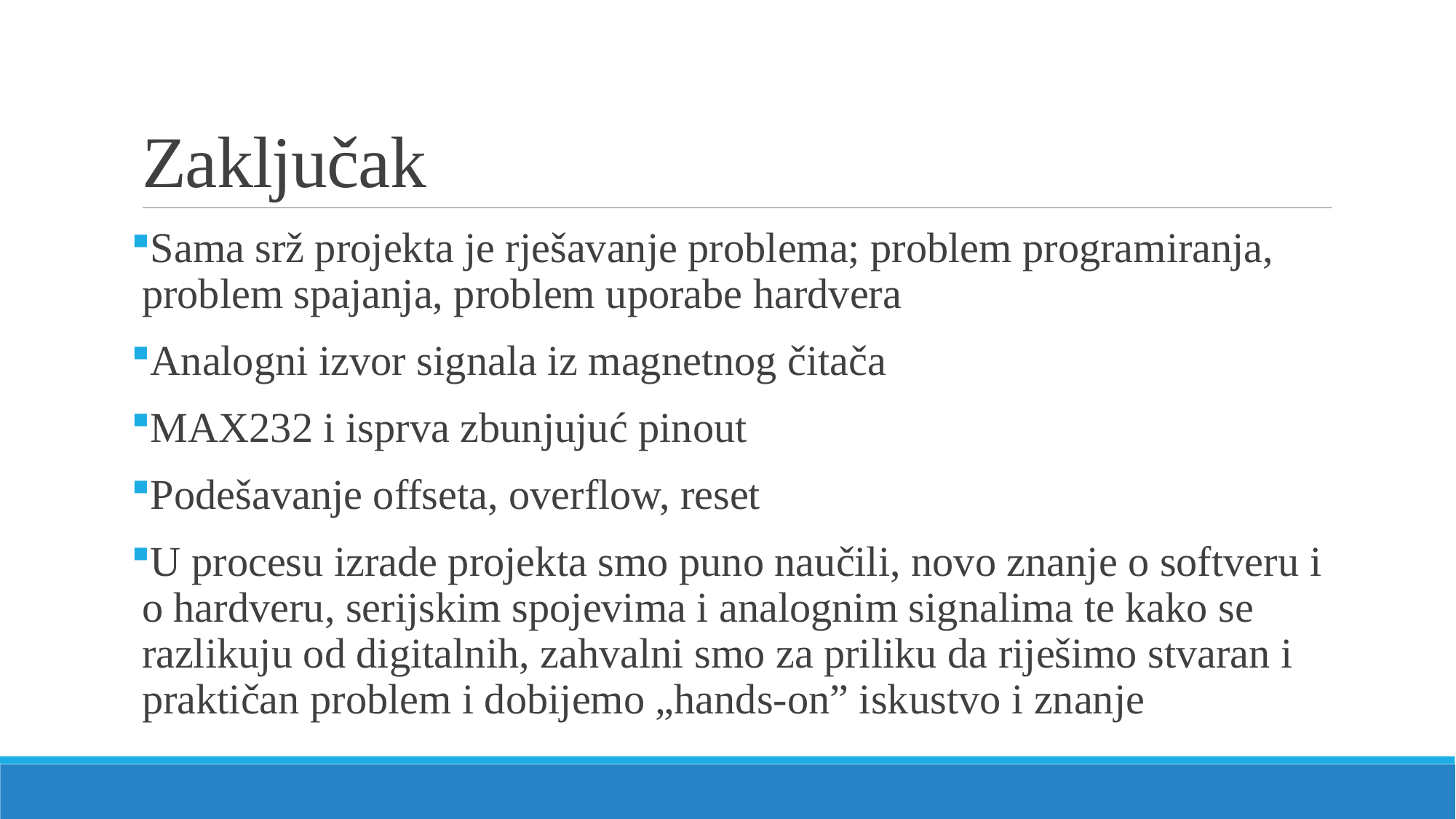

# Zaključak
Sama srž projekta je rješavanje problema; problem programiranja, problem spajanja, problem uporabe hardvera
Analogni izvor signala iz magnetnog čitača
MAX232 i isprva zbunjujuć pinout
Podešavanje offseta, overflow, reset
U procesu izrade projekta smo puno naučili, novo znanje o softveru i o hardveru, serijskim spojevima i analognim signalima te kako se razlikuju od digitalnih, zahvalni smo za priliku da riješimo stvaran i praktičan problem i dobijemo „hands-on” iskustvo i znanje